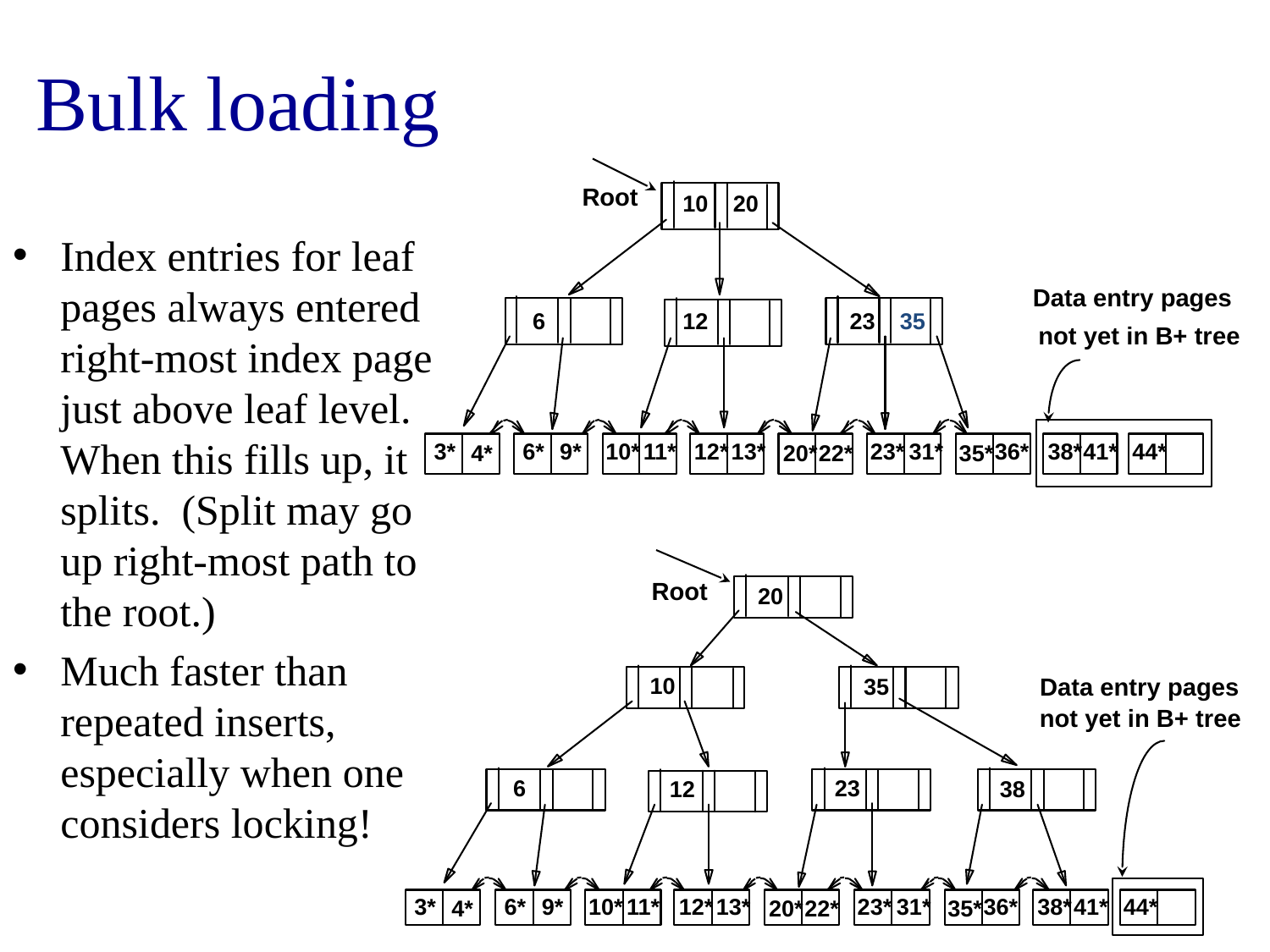

# Bulk loading

Root

10
20

Index entries for leaf pages always entered right-most index page just above leaf level.  When this fills up, it splits.  (Split may go up right-most path to the root.)
Much faster than repeated inserts, especially when one considers locking!

Data entry pages

6
12
23
35

not yet in B+ tree

3*
6*
9*
10*
11*
12*
13*
23*
31*
36*
38*
41*
44*
4*
20*
22*
35*

Root

20

10
Data entry pages

35

not yet in B+ tree

6
23

12
38

3*
6*
9*
10*
11*
12*
13*
23*
31*
36*
38*
41*
44*
4*
20*
22*
35*